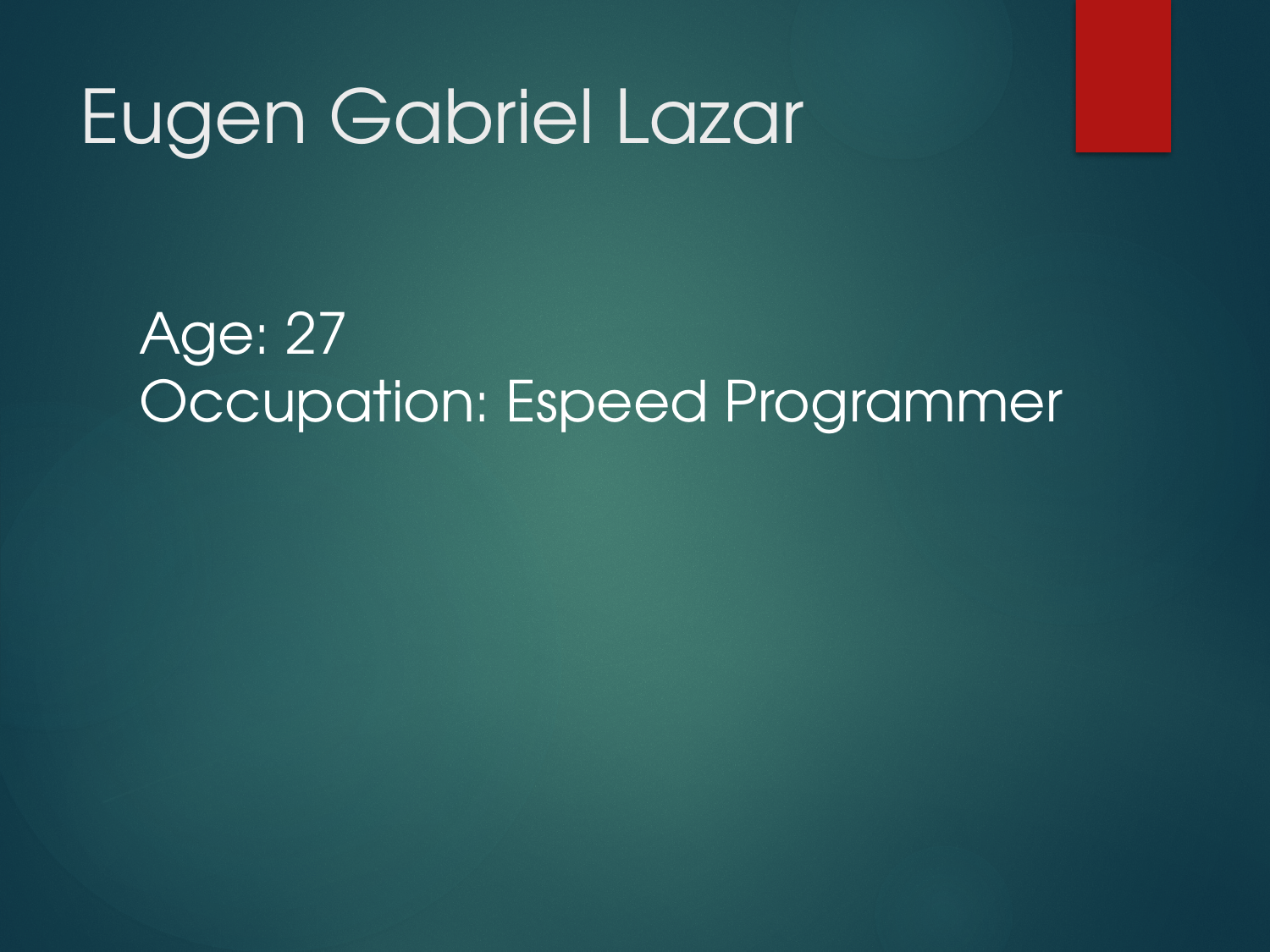

# Eugen Gabriel Lazar

Age: 27
Occupation: Espeed Programmer